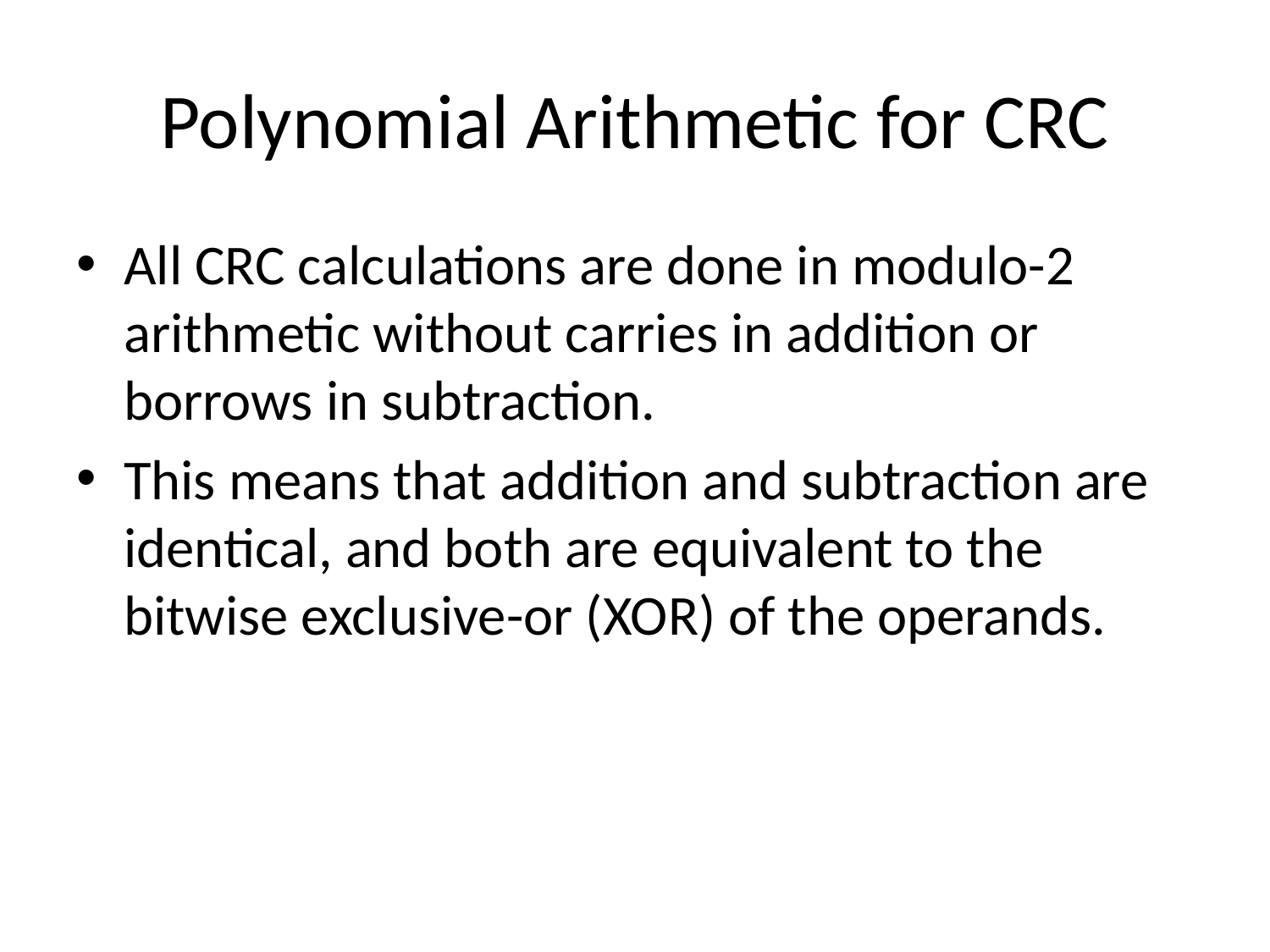

# Polynomial Arithmetic for CRC
All CRC calculations are done in modulo-2 arithmetic without carries in addition or borrows in subtraction.
This means that addition and subtraction are identical, and both are equivalent to the bitwise exclusive-or (XOR) of the operands.